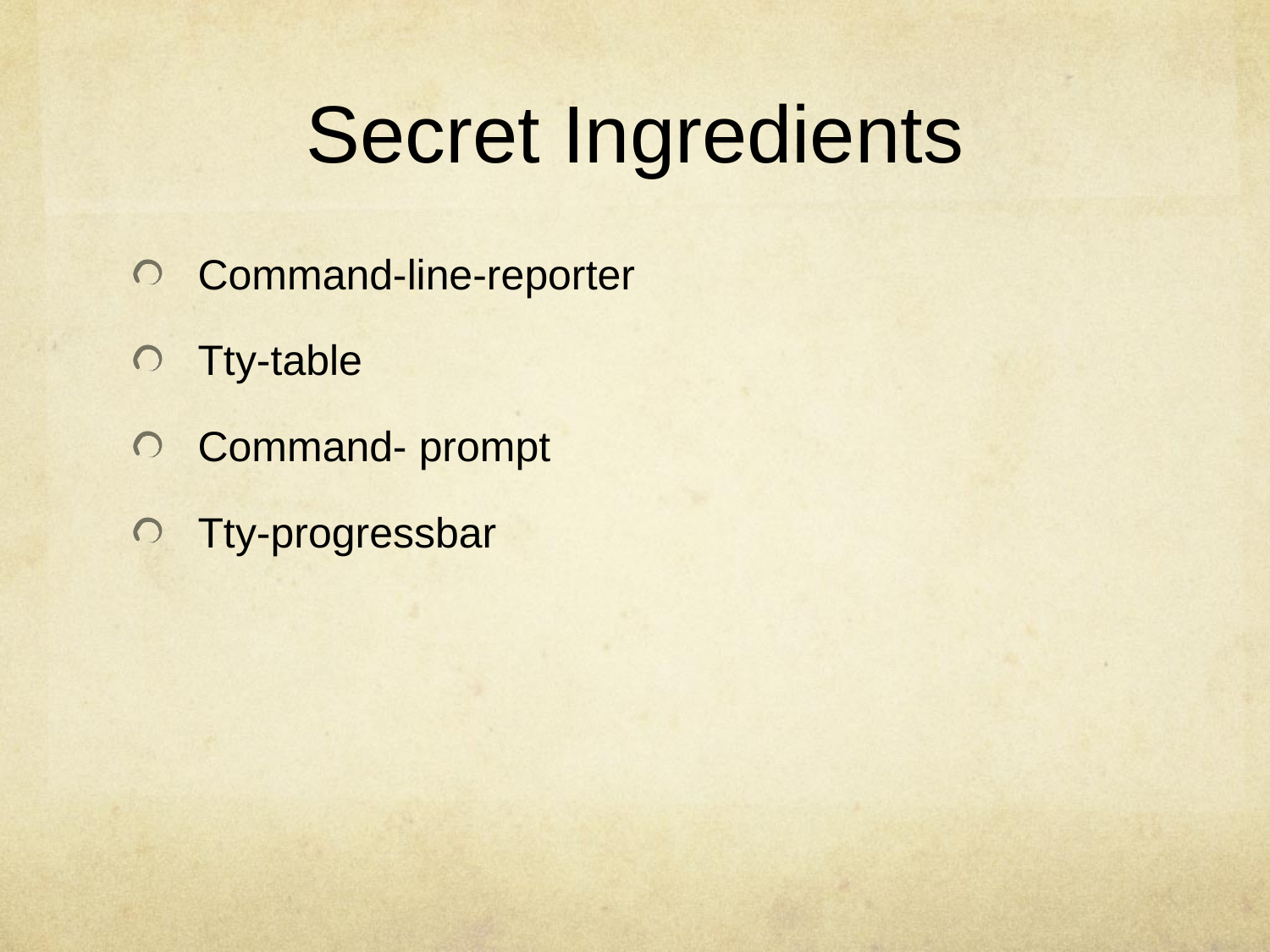

# Secret Ingredients
Command-line-reporter
Tty-table
Command- prompt
Tty-progressbar